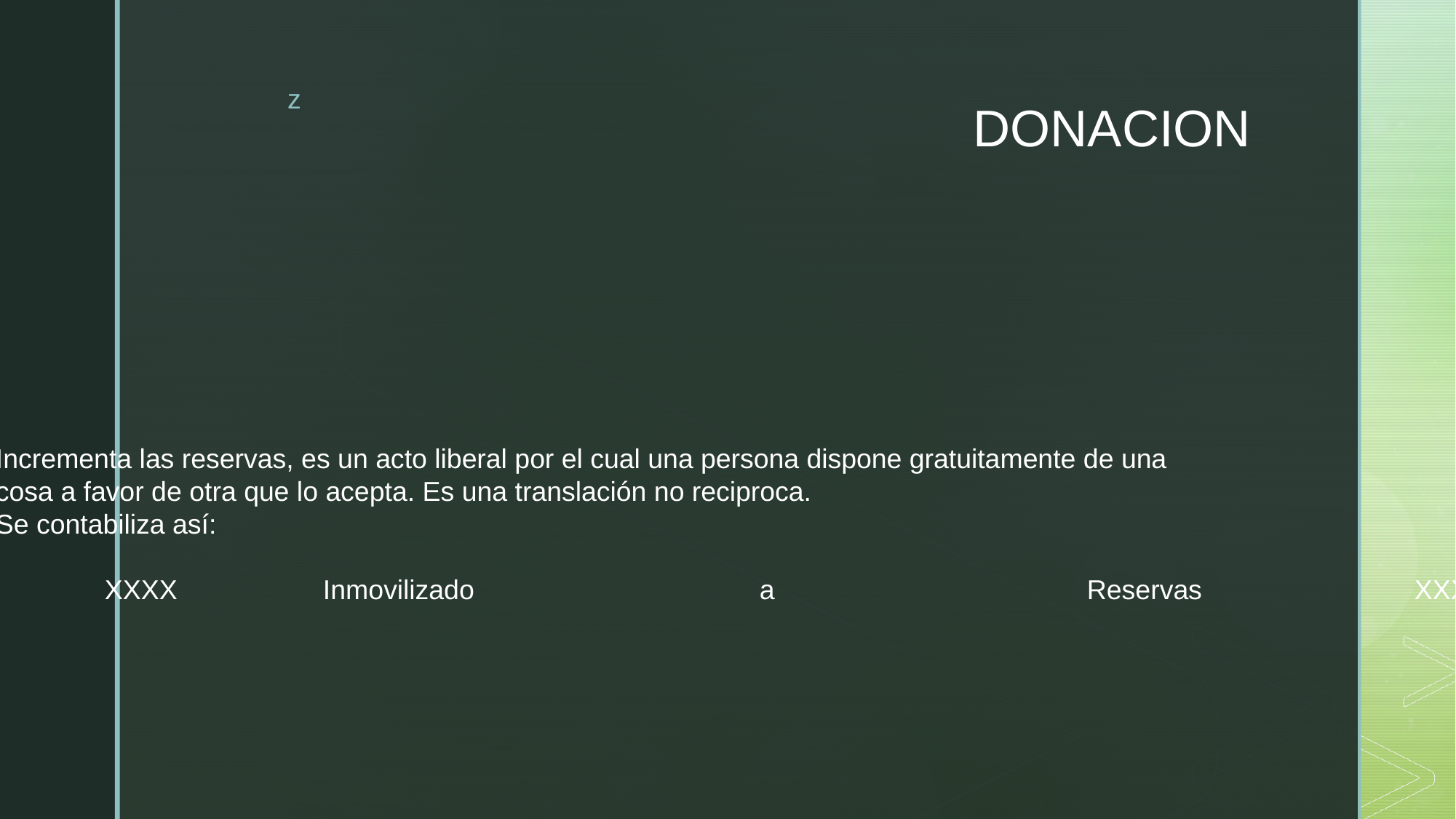

# DONACION
Incrementa las reservas, es un acto liberal por el cual una persona dispone gratuitamente de una
cosa a favor de otra que lo acepta. Es una translación no reciproca.
Se contabiliza así:

	XXXX		Inmovilizado			a			Reservas		XXXX